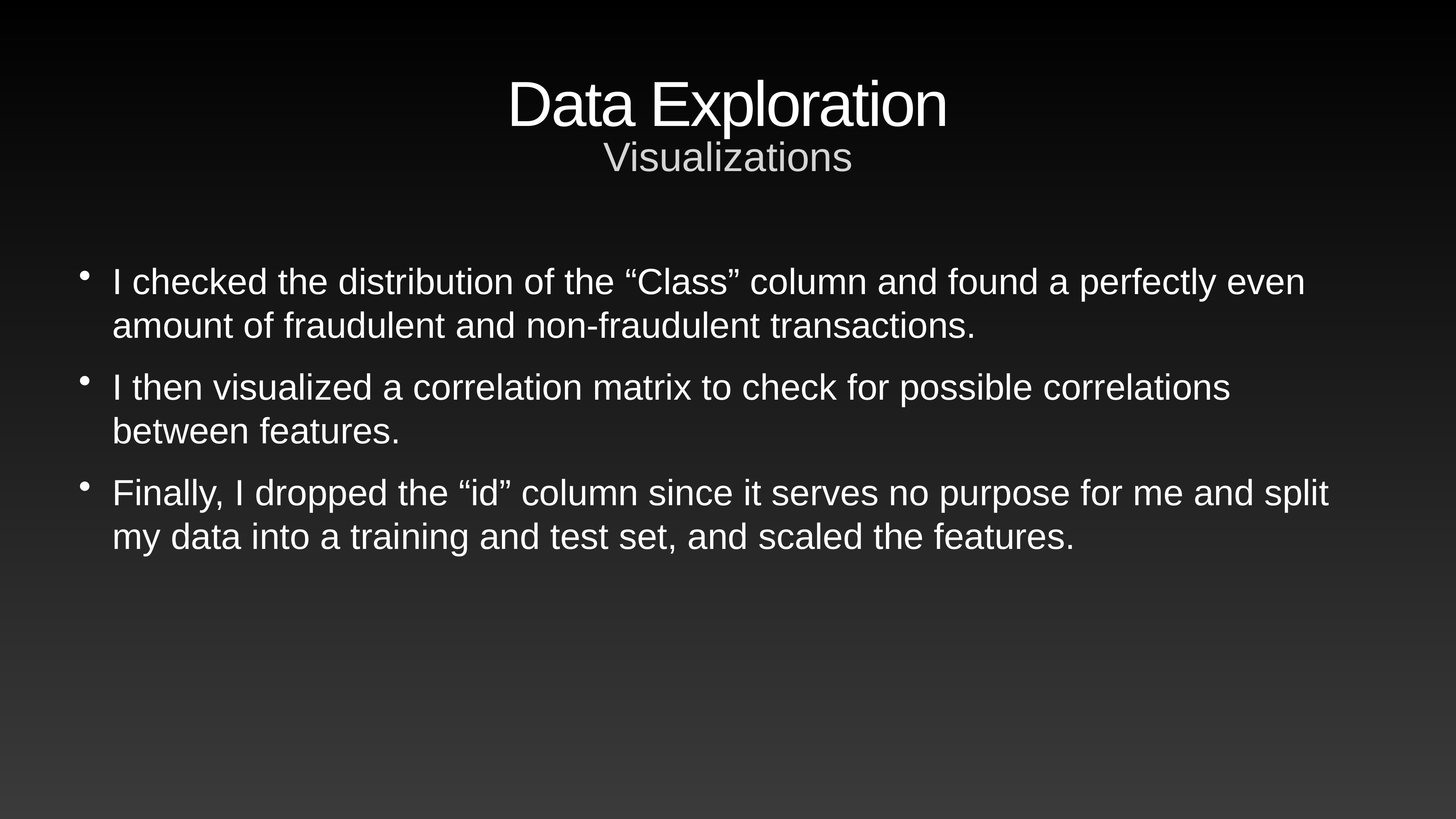

# Data Exploration
Visualizations
I checked the distribution of the “Class” column and found a perfectly even amount of fraudulent and non-fraudulent transactions.
I then visualized a correlation matrix to check for possible correlations between features.
Finally, I dropped the “id” column since it serves no purpose for me and split my data into a training and test set, and scaled the features.